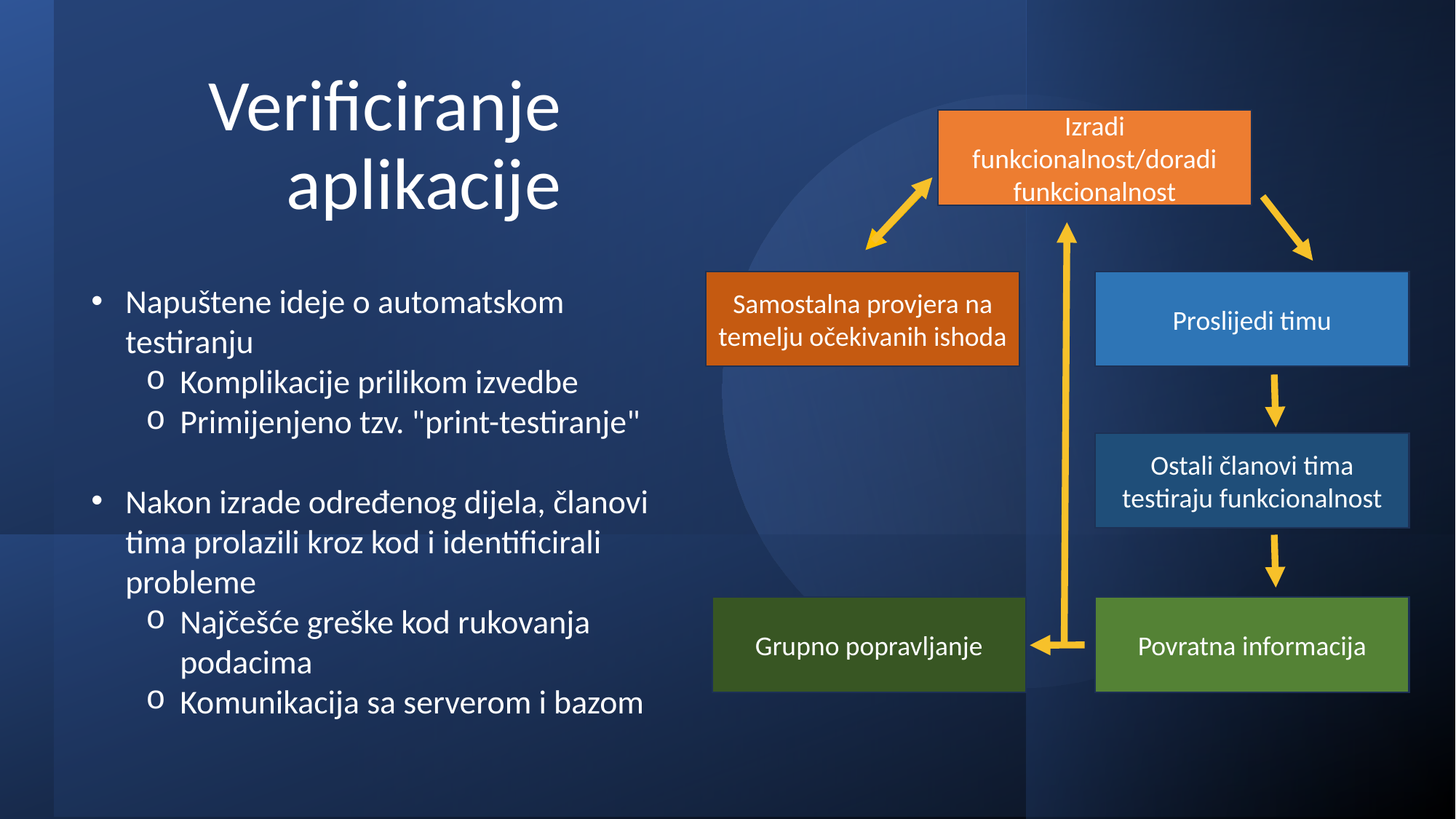

# Verificiranje aplikacije

Izradi funkcionalnost/doradi funkcionalnost

Proslijedi timu
Samostalna provjera na temelju očekivanih ishoda
Napuštene ideje o automatskom testiranju
Komplikacije prilikom izvedbe
Primijenjeno tzv. "print-testiranje"

Nakon izrade određenog dijela, članovi tima prolazili kroz kod i identificirali probleme
Najčešće greške kod rukovanja podacima
Komunikacija sa serverom i bazom
Ostali članovi tima testiraju funkcionalnost

Grupno popravljanje
Povratna informacija